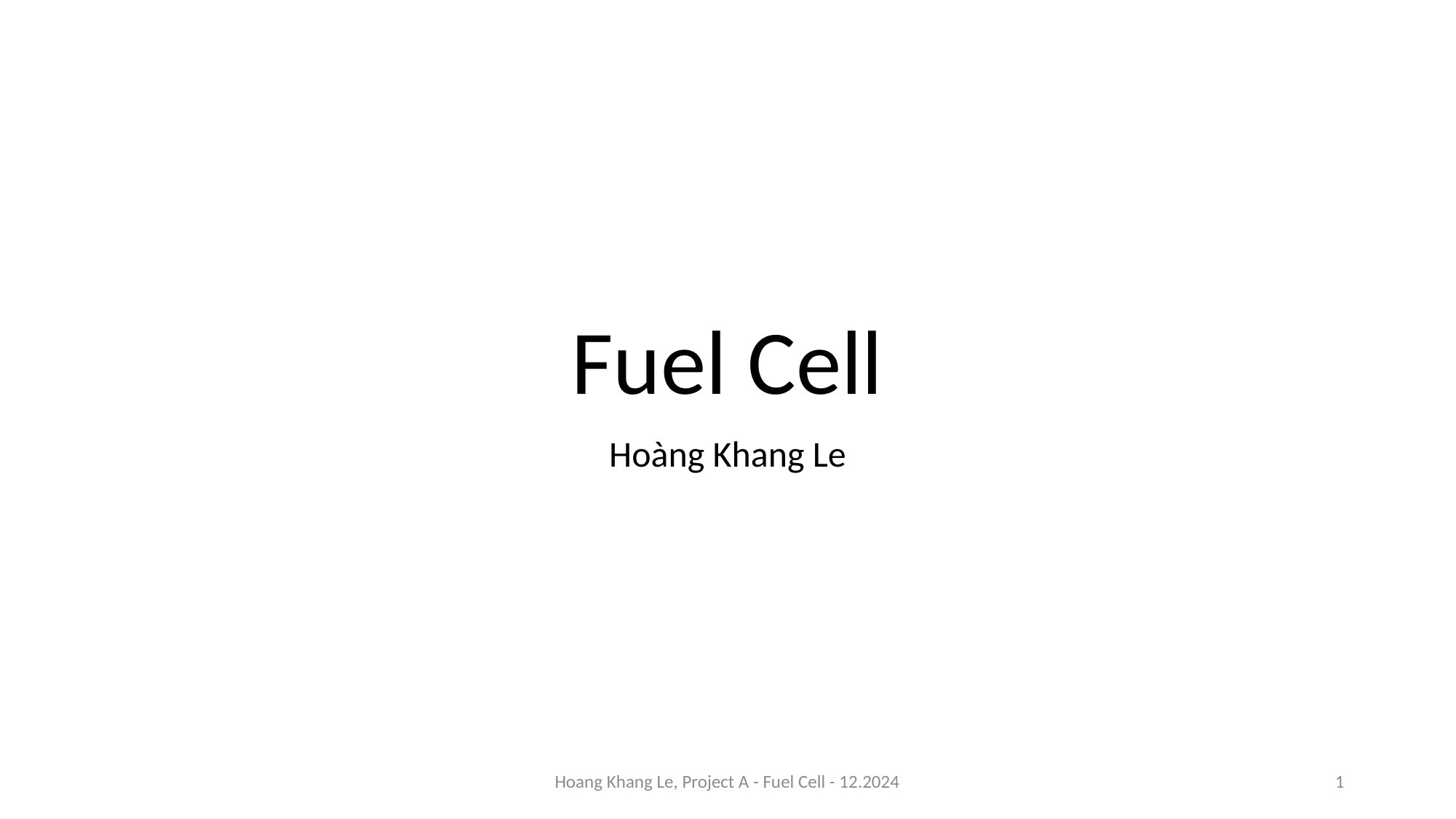

# Fuel Cell
Hoàng Khang Le
Hoang Khang Le, Project A - Fuel Cell - 12.2024
1